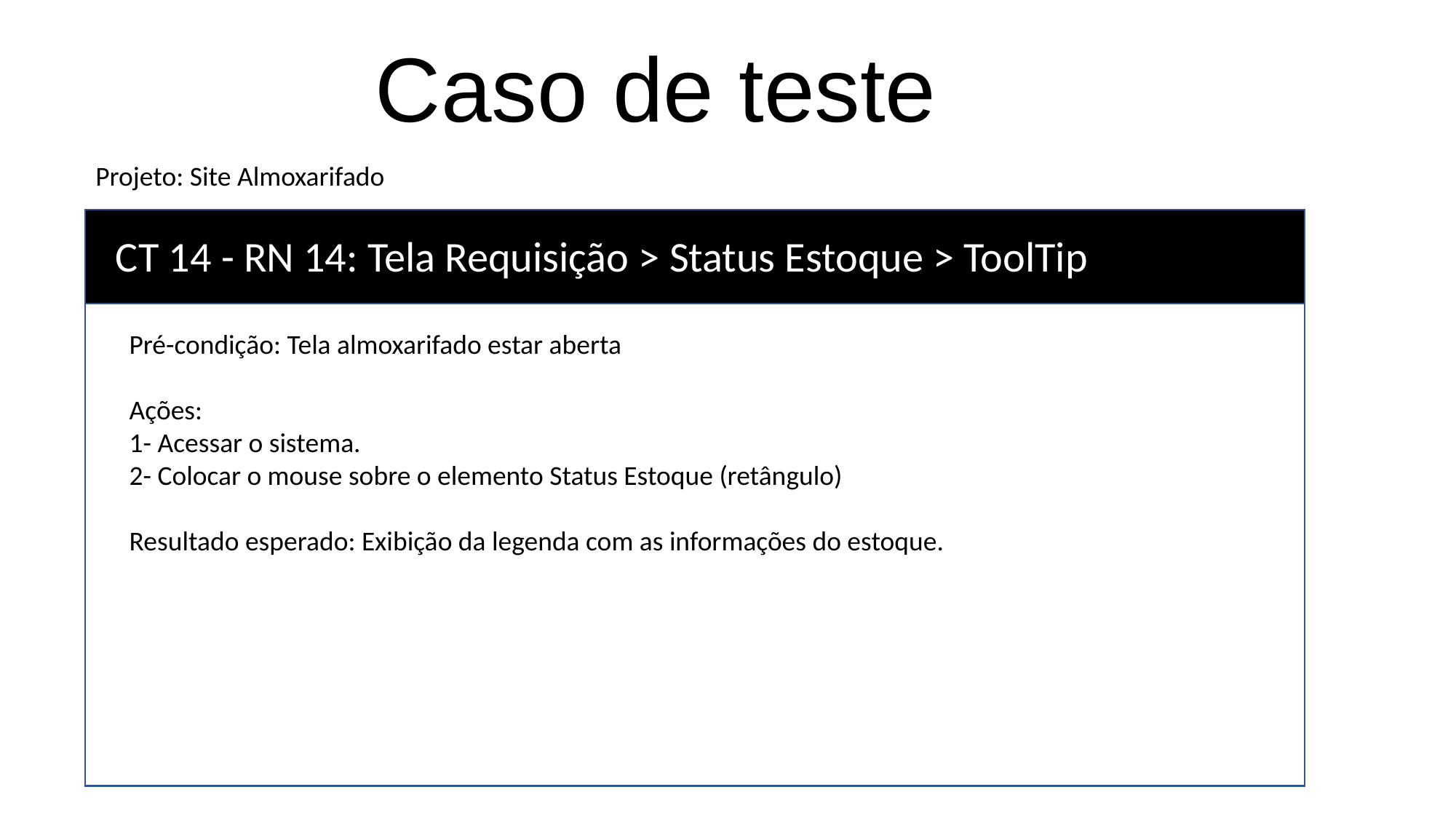

# Caso de teste
Projeto: Site Almoxarifado

CT 14 - RN 14: Tela Requisição > Status Estoque > ToolTip

Pré-condição: Tela almoxarifado estar aberta

Ações:
1- Acessar o sistema.
2- Colocar o mouse sobre o elemento Status Estoque (retângulo)

Resultado esperado: Exibição da legenda com as informações do estoque.